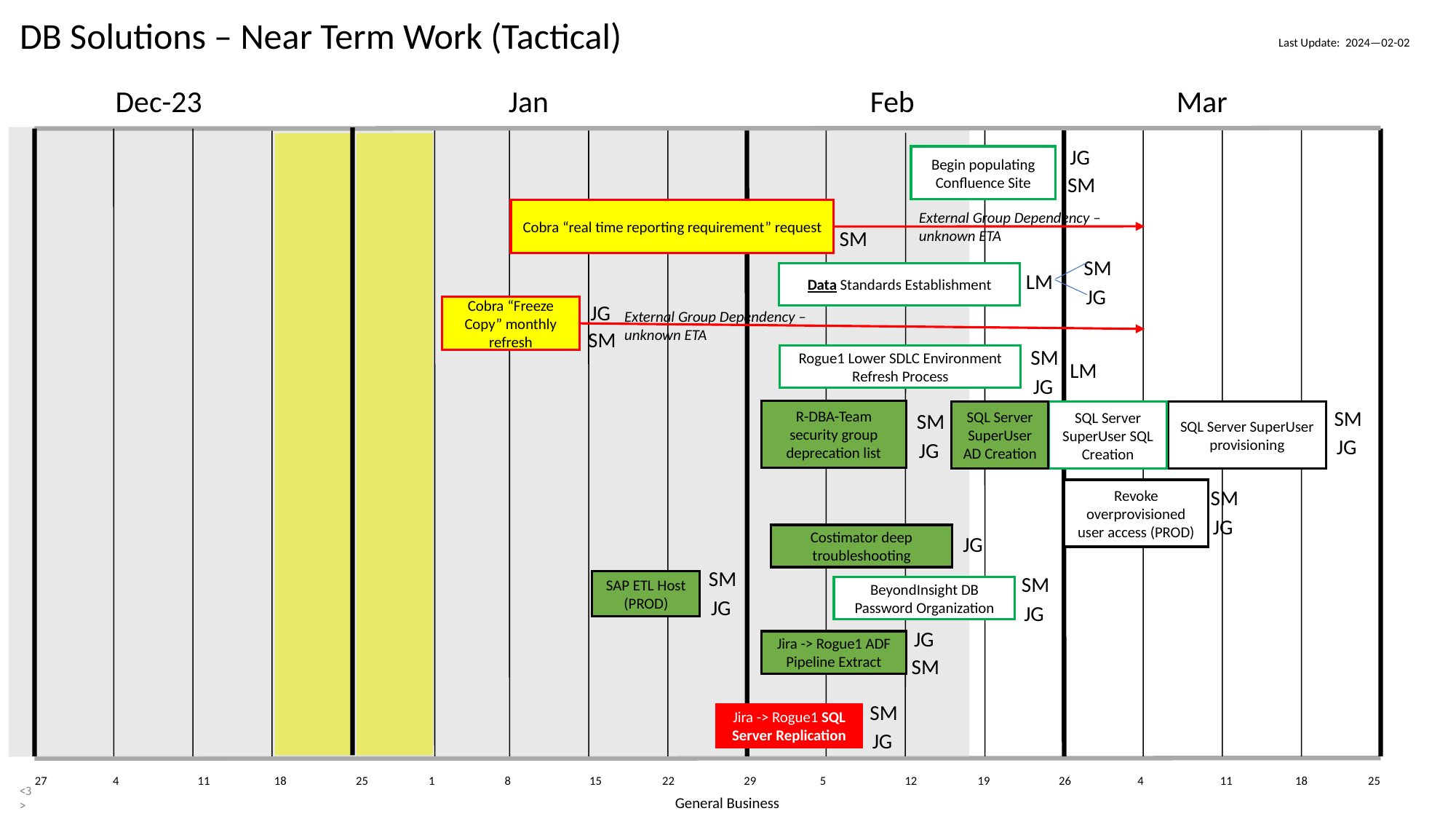

# DB Solutions – Near Term Work (Tactical)
Last Update:  2024—02-02

JG
Begin populating Confluence Site
SM
Cobra “real time reporting requirement” request
External Group Dependency – unknown ETA
SM
SM
LM
Data Standards Establishment
JG
JG
Cobra “Freeze Copy” monthly refresh
External Group Dependency – unknown ETA
SM
SM
Rogue1 Lower SDLC Environment Refresh Process
LM
JG
SM
R-DBA-Team security group deprecation list
SQL Server SuperUser AD Creation
SQL Server SuperUser SQL Creation
SQL Server SuperUser provisioning
SM
JG
JG
SM
Revoke overprovisioned user access (PROD)
JG
Costimator deep troubleshooting
JG
SM
SM
SAP ETL Host (PROD)
BeyondInsight DB Password Organization
JG
JG
JG
Jira -> Rogue1 ADF Pipeline Extract
SM
SM
Jira -> Rogue1 SQL Server Replication
JG
<3>